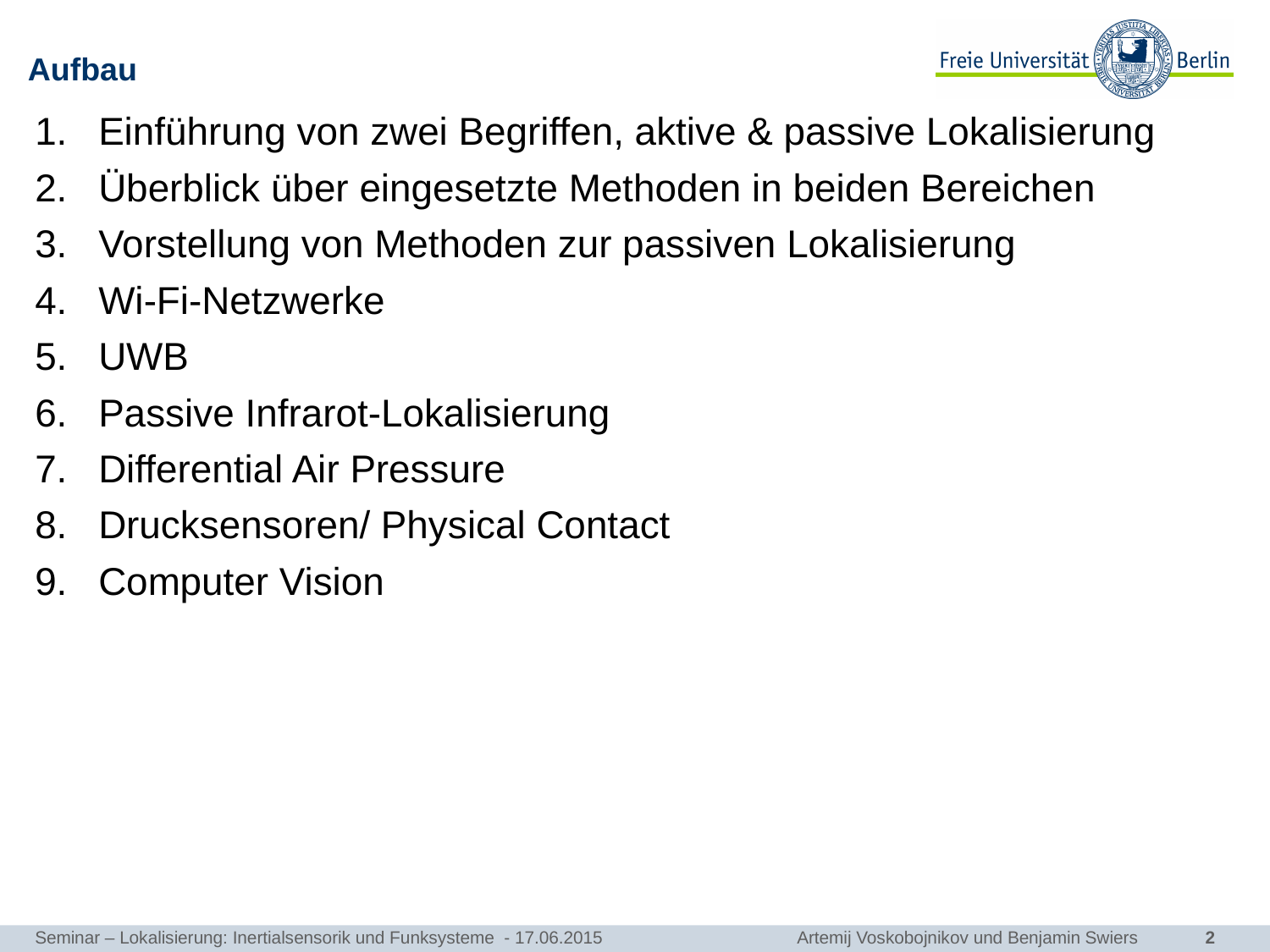

# Aufbau
Einführung von zwei Begriffen, aktive & passive Lokalisierung
Überblick über eingesetzte Methoden in beiden Bereichen
Vorstellung von Methoden zur passiven Lokalisierung
Wi-Fi-Netzwerke
UWB
Passive Infrarot-Lokalisierung
Differential Air Pressure
Drucksensoren/ Physical Contact
Computer Vision
Seminar – Lokalisierung: Inertialsensorik und Funksysteme  - 17.06.2015 		Artemij Voskobojnikov und Benjamin Swiers